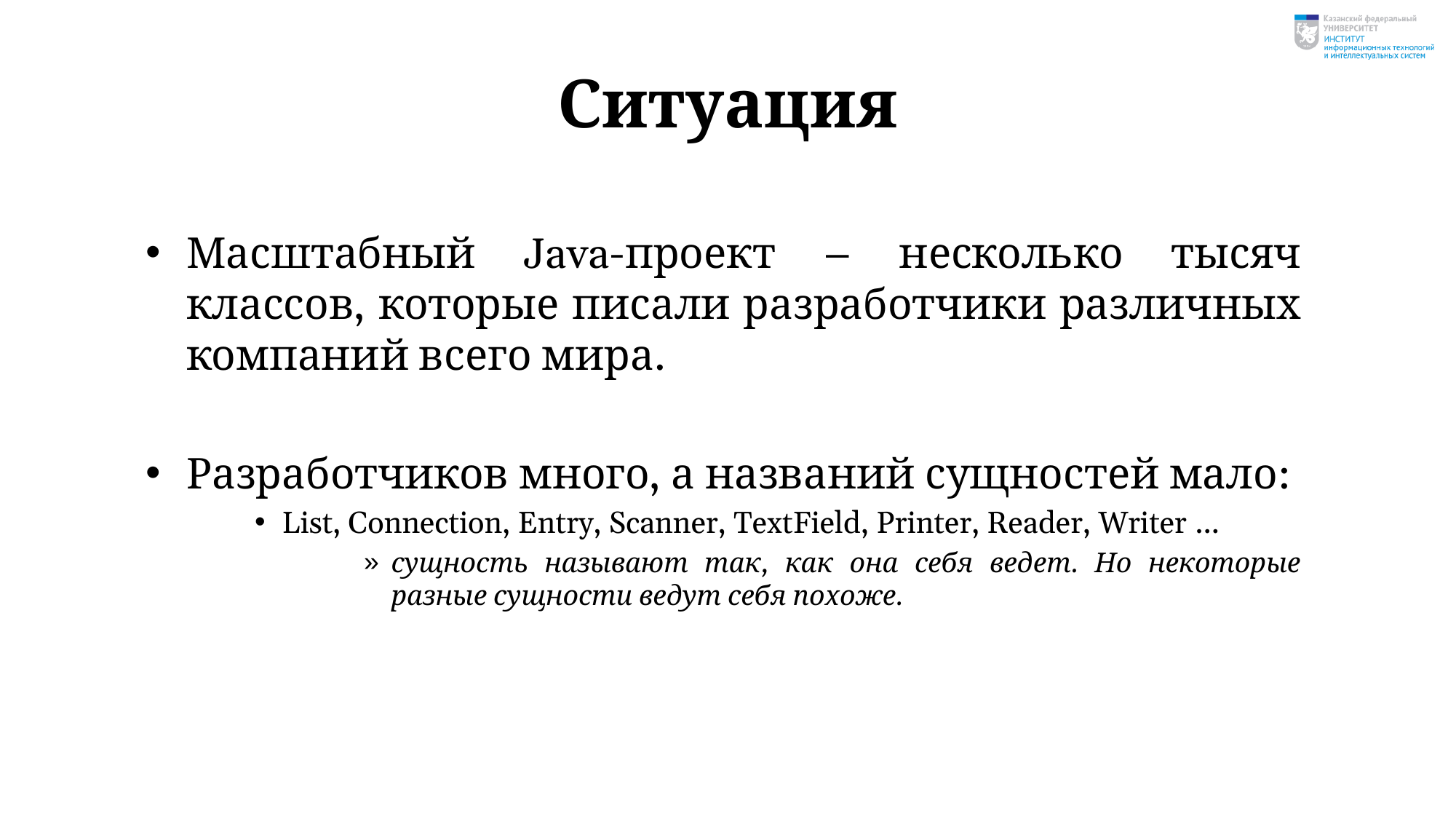

# Ситуация
Масштабный Java-проект – несколько тысяч классов, которые писали разработчики различных компаний всего мира.

Разработчиков много, а названий сущностей мало:
List, Connection, Entry, Scanner, TextField, Printer, Reader, Writer …
сущность называют так, как она себя ведет. Но некоторые разные сущности ведут себя похоже.